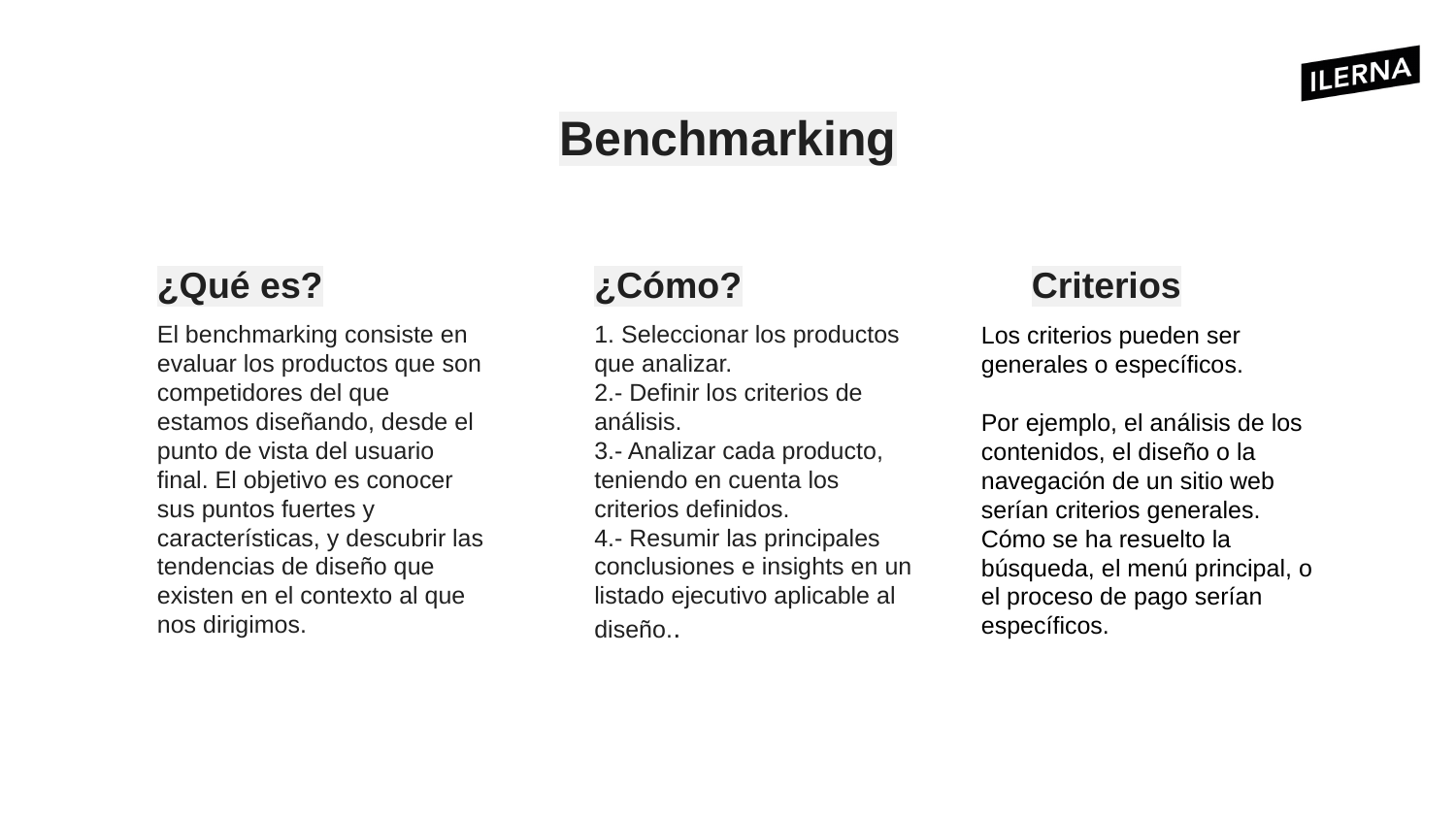

# Benchmarking
¿Qué es?
¿Cómo?
Criterios
El benchmarking consiste en evaluar los productos que son competidores del que estamos diseñando, desde el punto de vista del usuario final. El objetivo es conocer sus puntos fuertes y características, y descubrir las tendencias de diseño que existen en el contexto al que nos dirigimos.
1. Seleccionar los productos que analizar.
2.- Definir los criterios de análisis.
3.- Analizar cada producto, teniendo en cuenta los criterios definidos.
4.- Resumir las principales conclusiones e insights en un listado ejecutivo aplicable al diseño..
Los criterios pueden ser generales o específicos.

Por ejemplo, el análisis de los contenidos, el diseño o la navegación de un sitio web serían criterios generales. Cómo se ha resuelto la búsqueda, el menú principal, o el proceso de pago serían específicos.